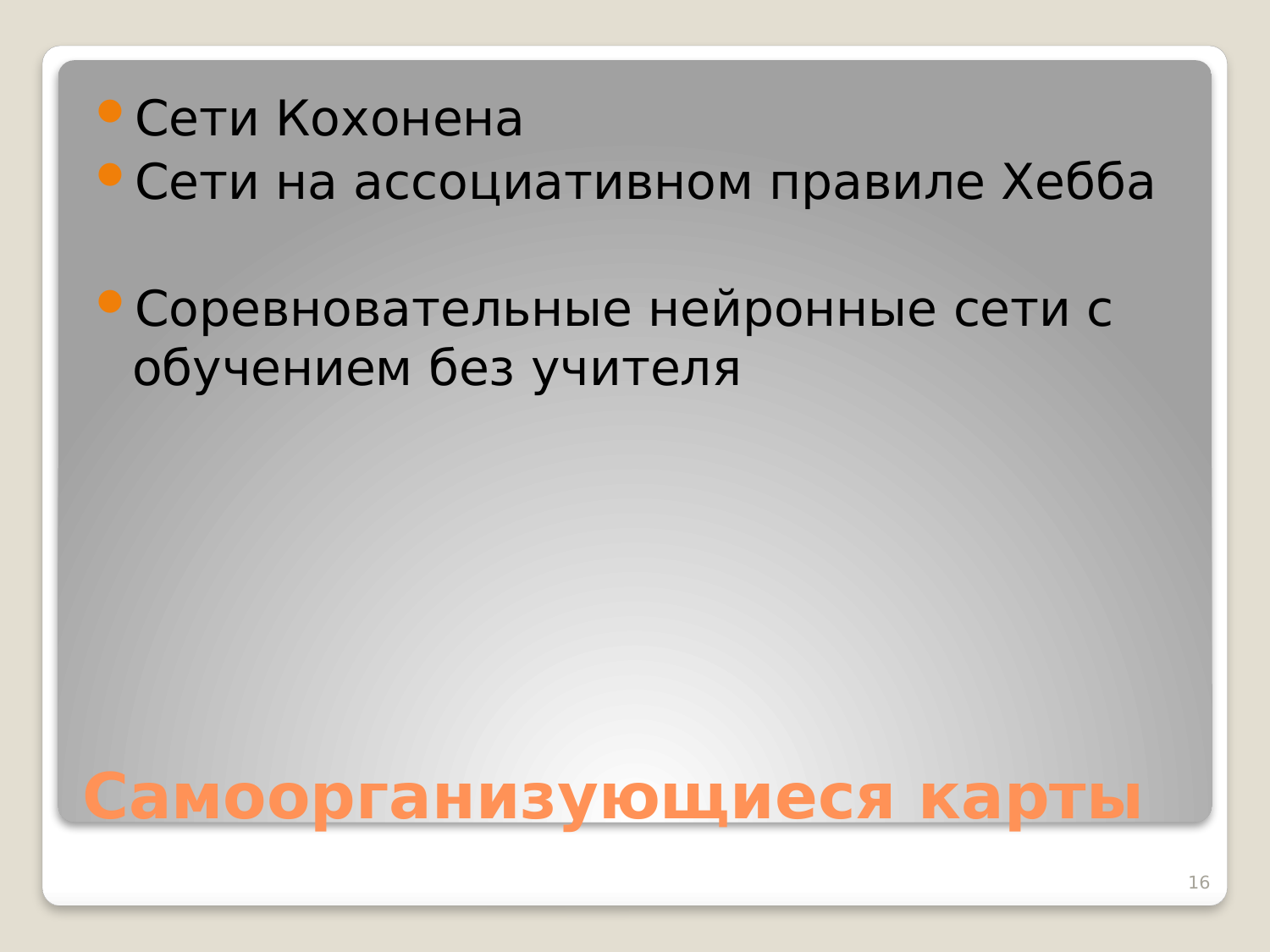

Сети Кохонена
Сети на ассоциативном правиле Хебба

Соревновательные нейронные сети с обучением без учителя
# Самоорганизующиеся карты
16